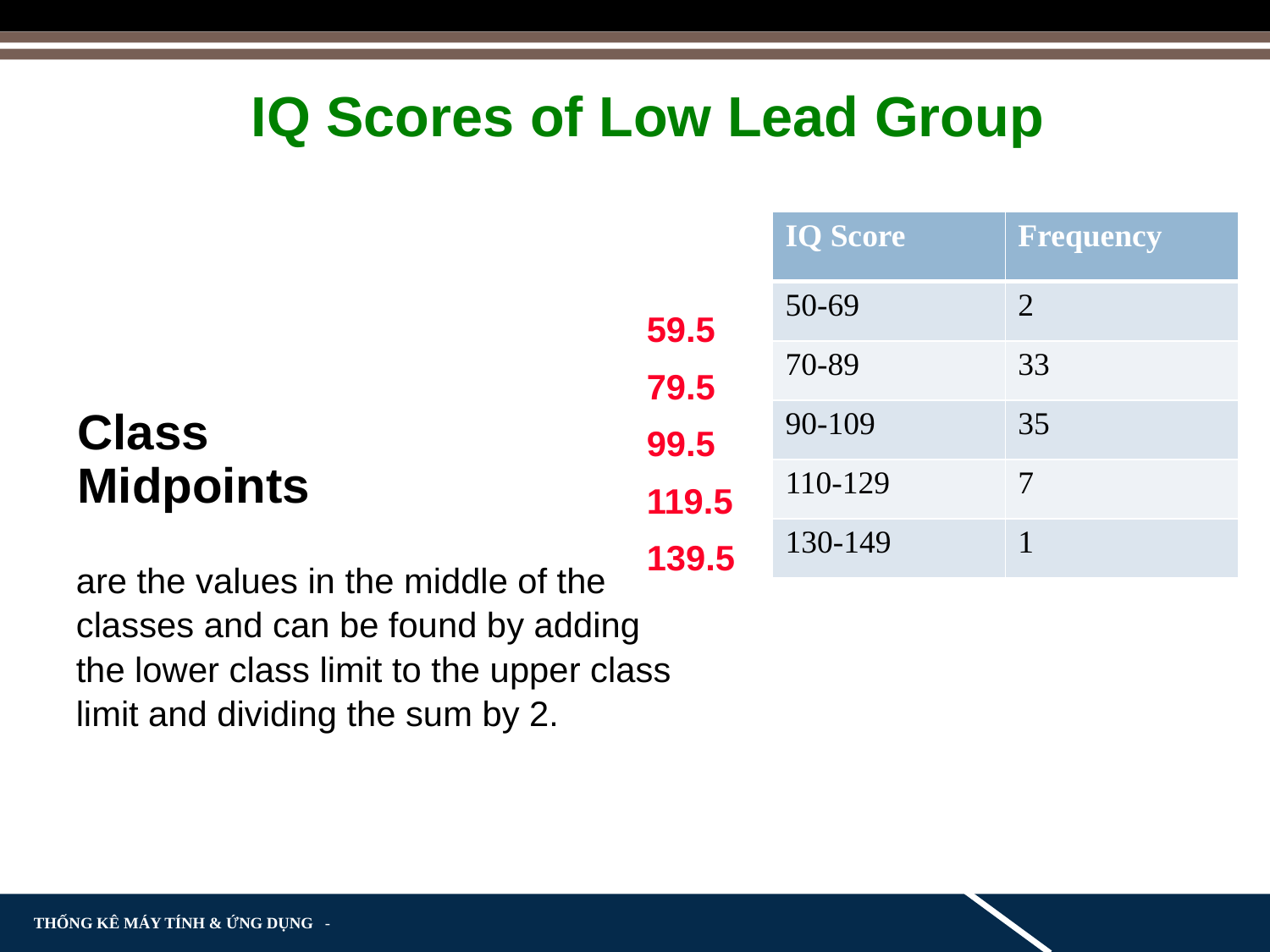

IQ Scores of Low Lead Group
| IQ Score | Frequency |
| --- | --- |
| 50-69 | 2 |
| 70-89 | 33 |
| 90-109 | 35 |
| 110-129 | 7 |
| 130-149 | 1 |
59.5
79.5
99.5
119.5
139.5

Class
Midpoints
are the values in the middle of the classes and can be found by adding the lower class limit to the upper class limit and dividing the sum by 2.